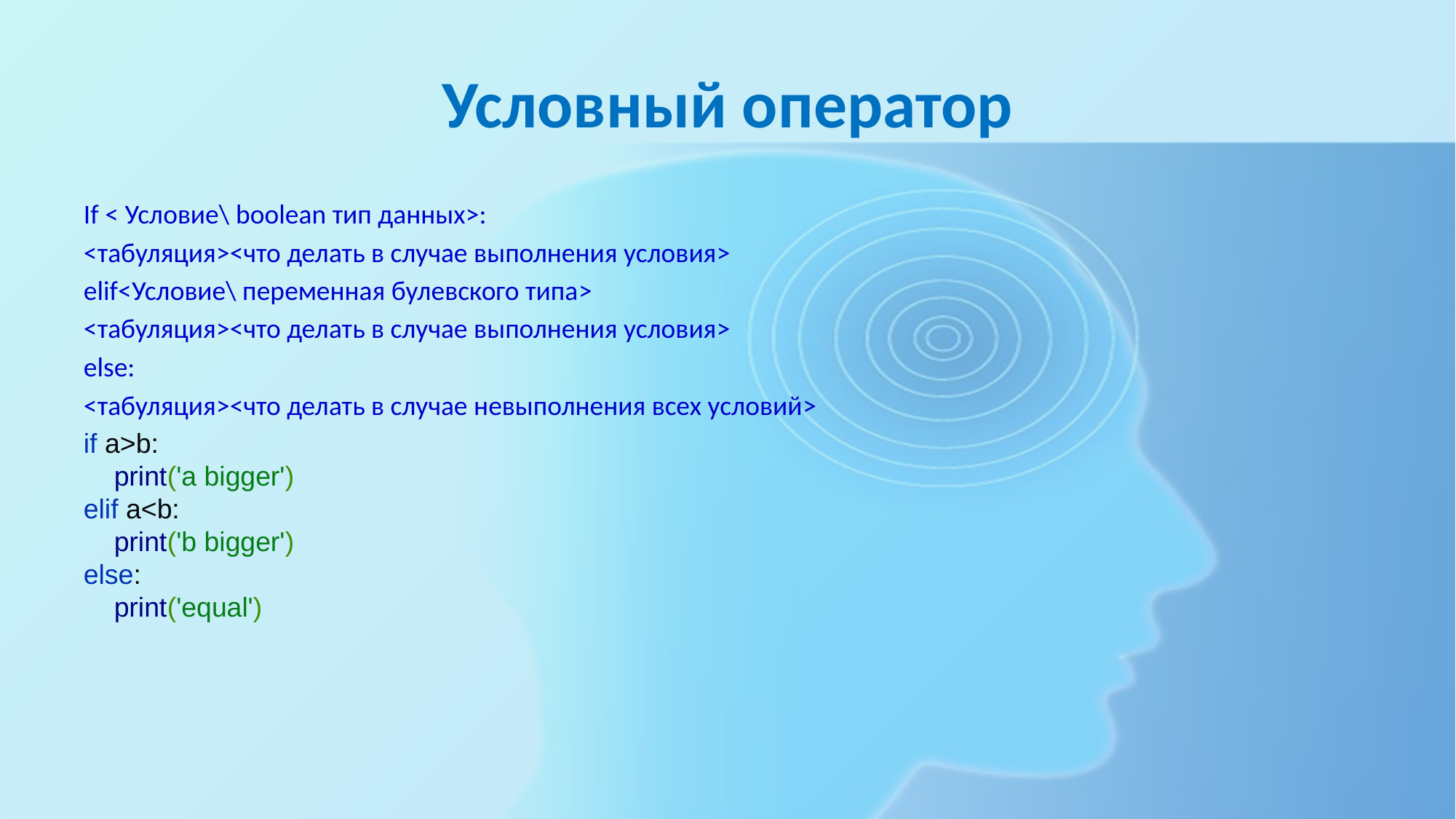

# Условный оператор
If < Условие\ boolean тип данных>:
<табуляция><что делать в случае выполнения условия>
elif<Условие\ переменная булевского типа>
<табуляция><что делать в случае выполнения условия>
else:
<табуляция><что делать в случае невыполнения всех условий>
if a>b:
    print('a bigger')
elif a<b:
    print('b bigger')
else:
    print('equal')